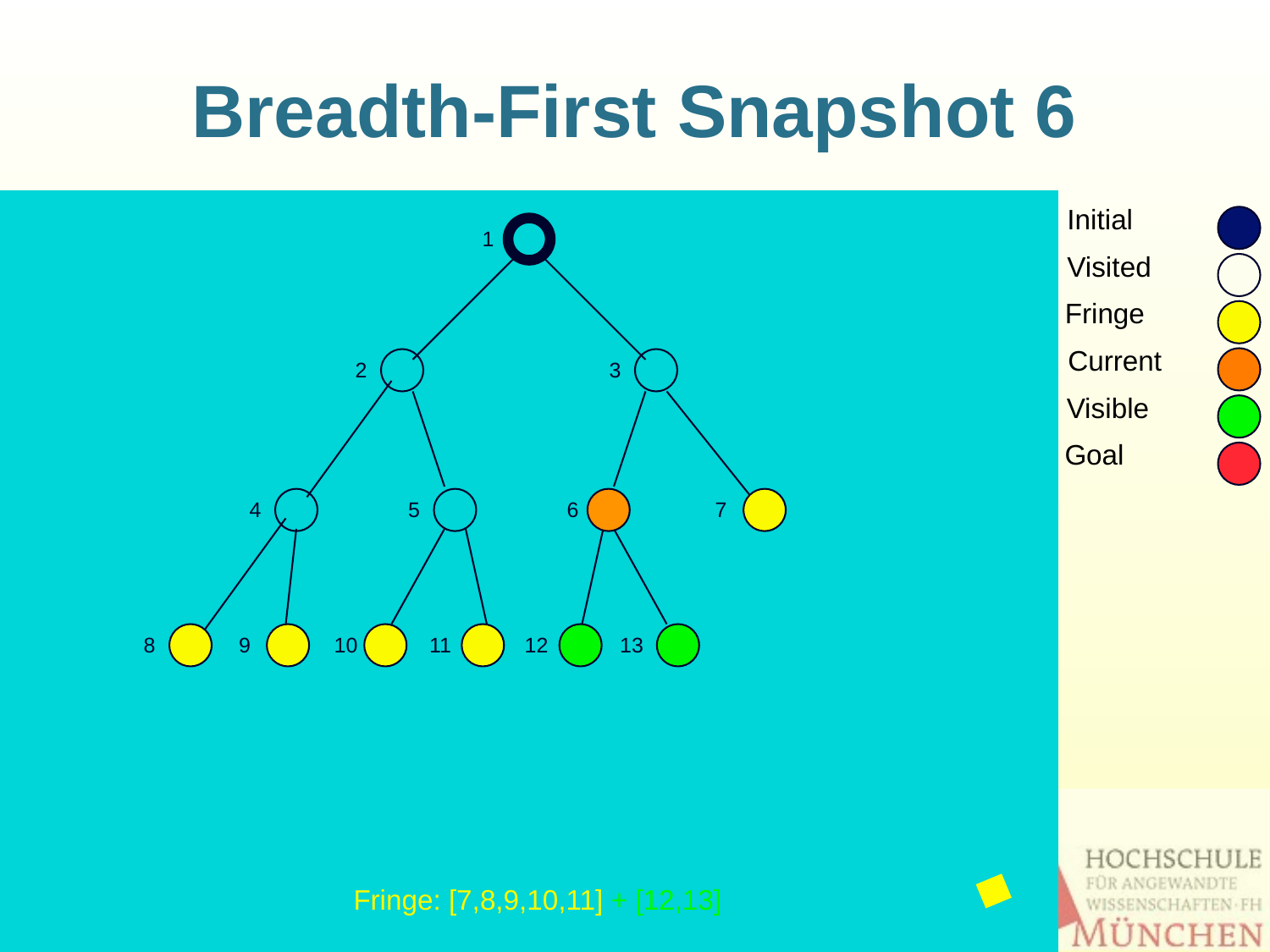

# Breadth-First Snapshot 6

Initial

1

Visited

Fringe

Current

2
3

Visible

Goal

4
5
6
7

8
9
10
11
12
13
Fringe: [7,8,9,10,11] + [12,13]
81